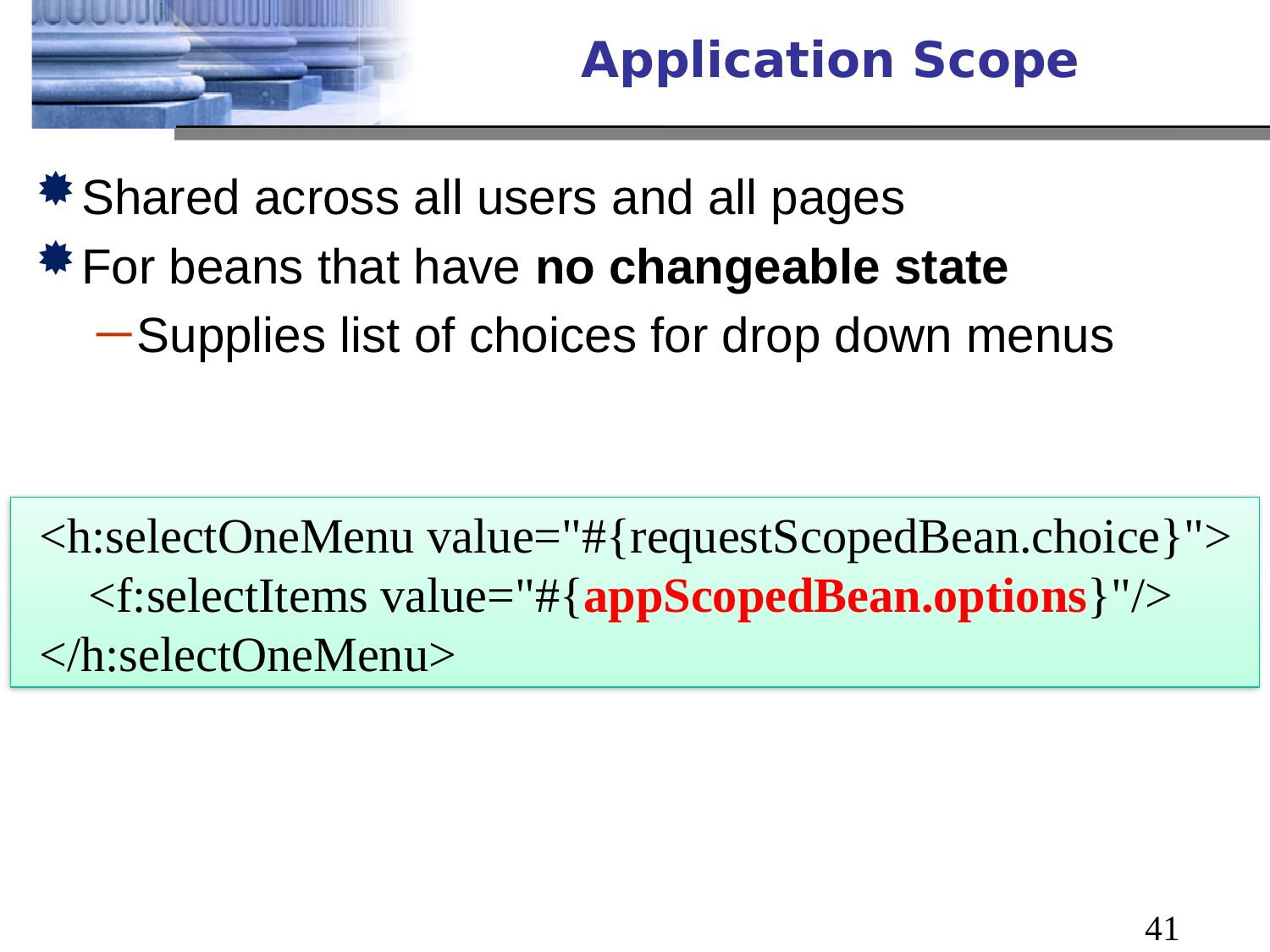

# Application Scope
Shared across all users and all pages
For beans that have no changeable state
Supplies list of choices for drop down menus
<h:selectOneMenu value="#{requestScopedBean.choice}">
    <f:selectItems value="#{appScopedBean.options}"/>
</h:selectOneMenu>